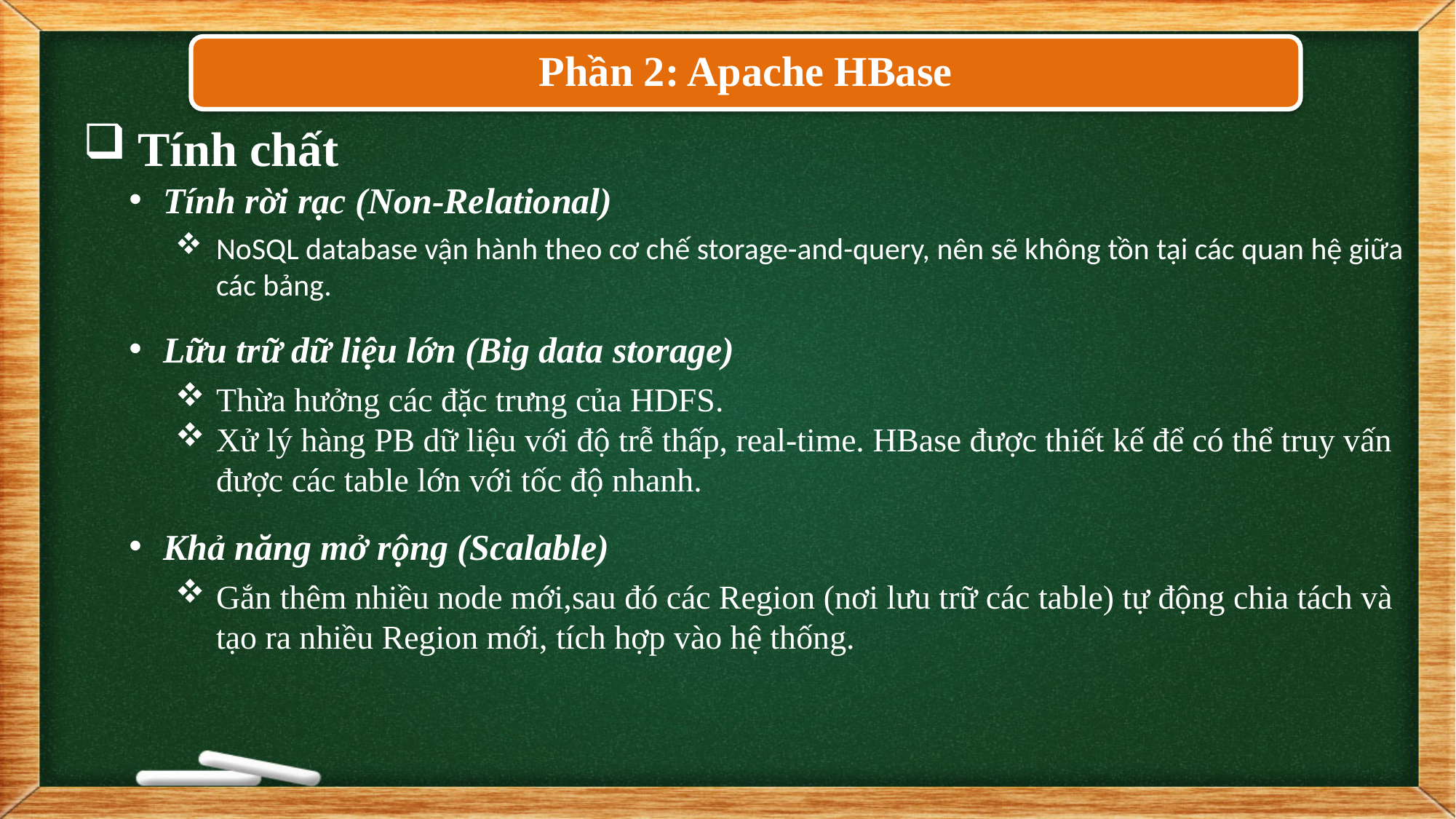

Phần 2: Apache HBase
Tính chất
Tính rời rạc (Non-Relational)

NoSQL database vận hành theo cơ chế storage-and-query, nên sẽ không tồn tại các quan hệ giữa các bảng.
Lữu trữ dữ liệu lớn (Big data storage)
Thừa hưởng các đặc trưng của HDFS.
Xử lý hàng PB dữ liệu với độ trễ thấp, real-time. HBase được thiết kế để có thể truy vấn được các table lớn với tốc độ nhanh.
Khả năng mở rộng (Scalable)
Gắn thêm nhiều node mới,sau đó các Region (nơi lưu trữ các table) tự động chia tách và tạo ra nhiều Region mới, tích hợp vào hệ thống.